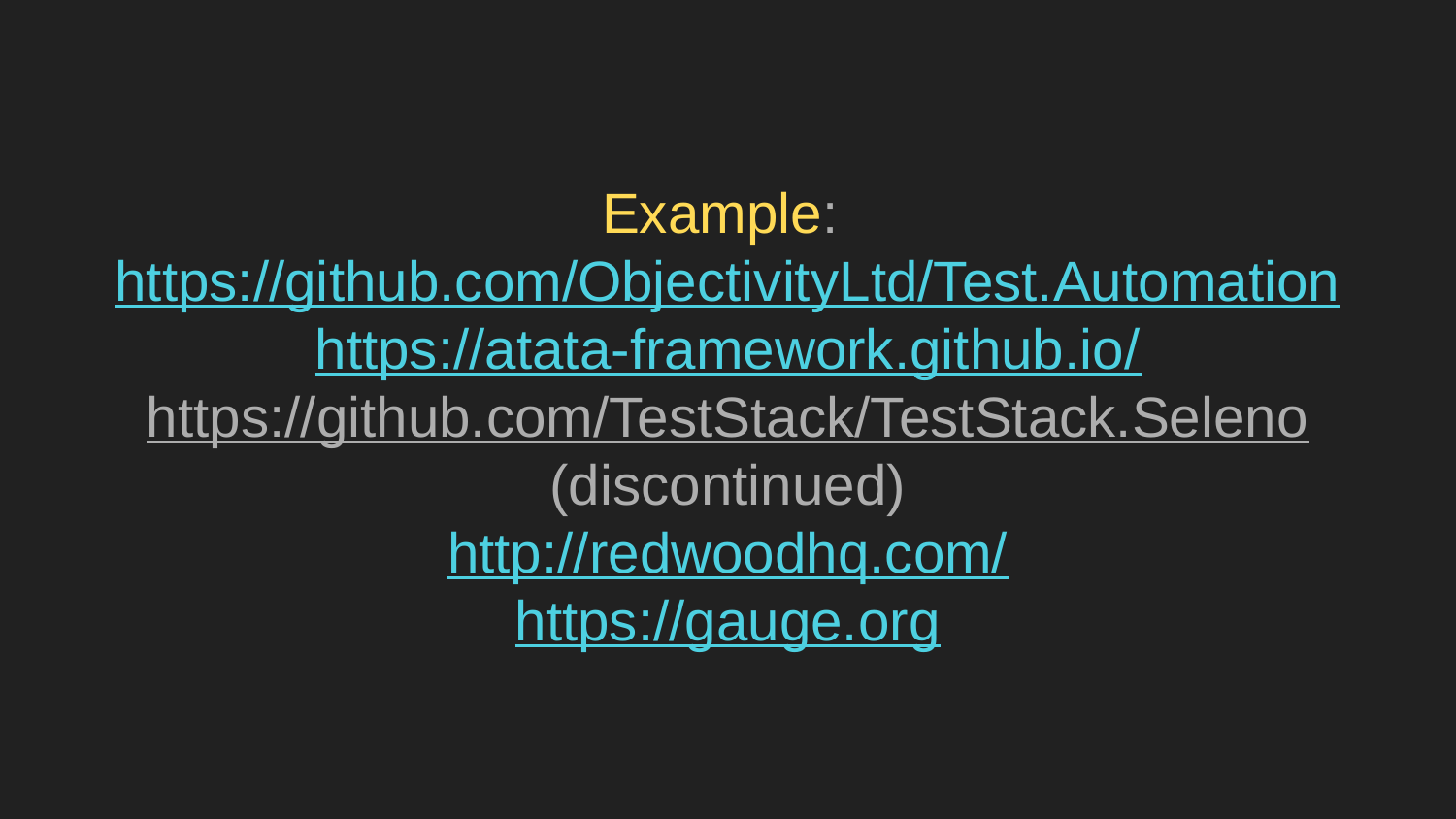

Example: https://github.com/ObjectivityLtd/Test.Automation
https://atata-framework.github.io/
https://github.com/TestStack/TestStack.Seleno (discontinued)
http://redwoodhq.com/
https://gauge.org